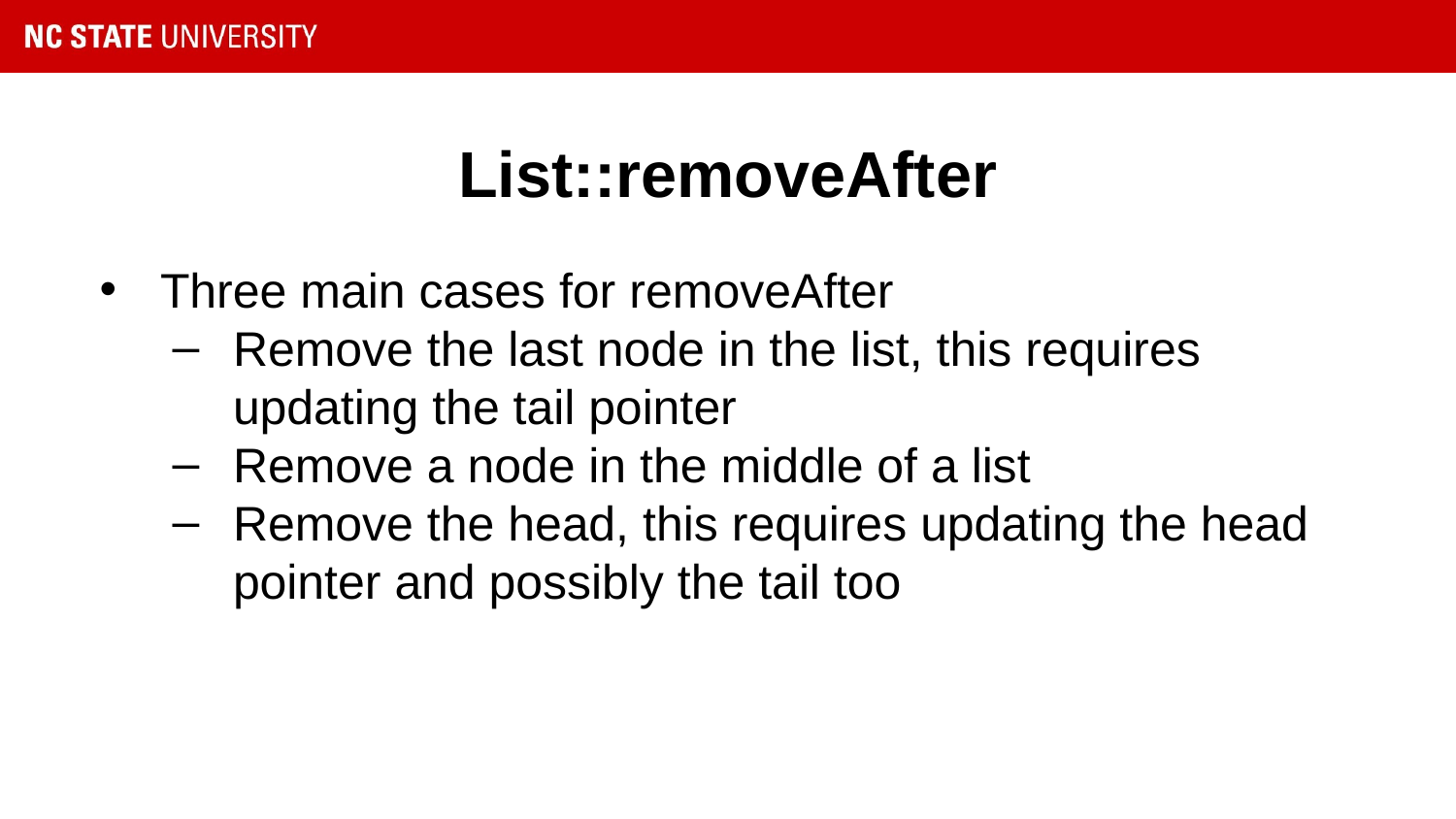

# List::removeAfter
Three main cases for removeAfter
Remove the last node in the list, this requires updating the tail pointer
Remove a node in the middle of a list
Remove the head, this requires updating the head pointer and possibly the tail too